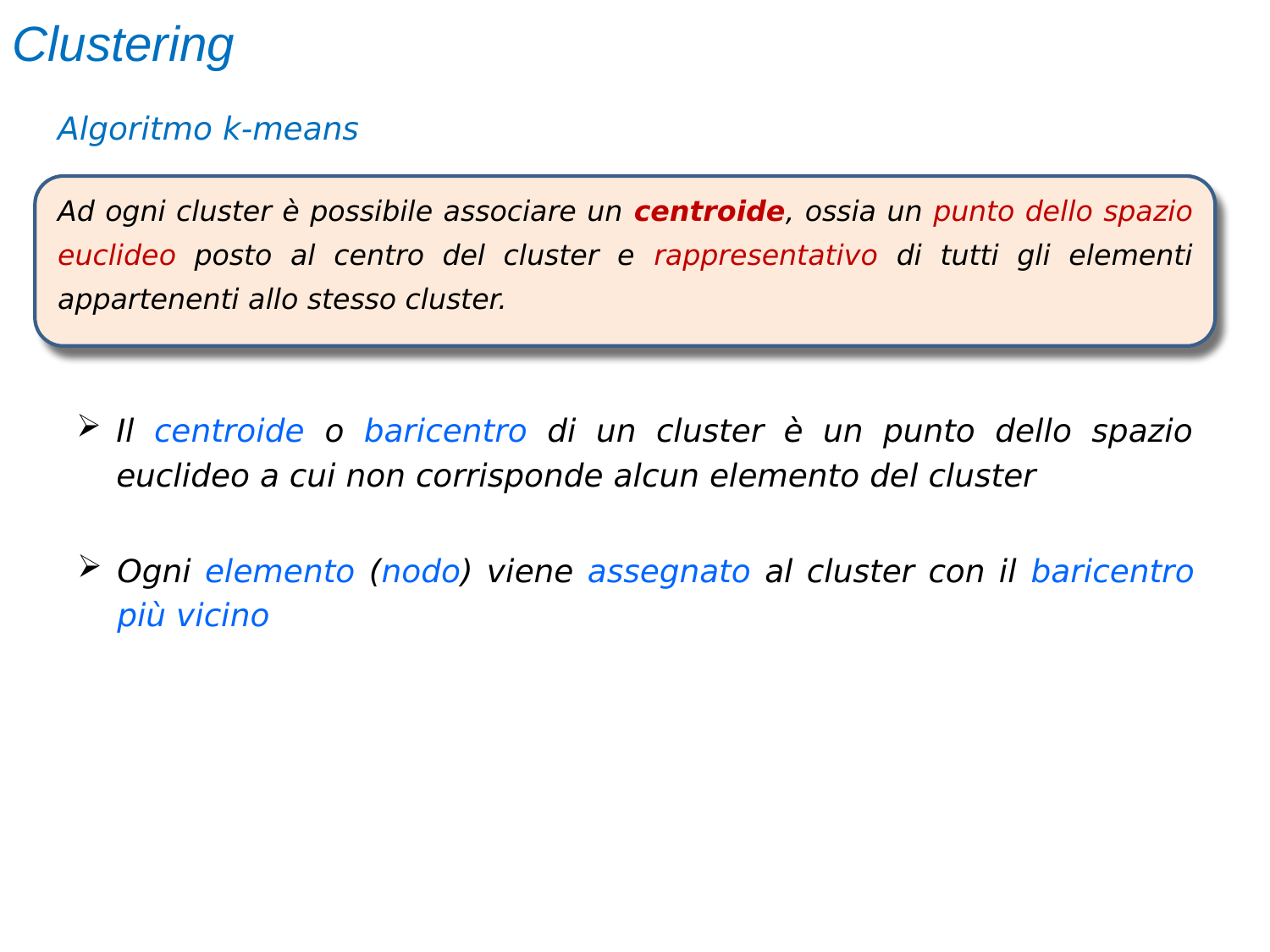

Clustering
Algoritmo k-means

Ad ogni cluster è possibile associare un centroide, ossia un punto dello spazio euclideo posto al centro del cluster e rappresentativo di tutti gli elementi appartenenti allo stesso cluster.
Il centroide o baricentro di un cluster è un punto dello spazio euclideo a cui non corrisponde alcun elemento del cluster
Ogni elemento (nodo) viene assegnato al cluster con il baricentro più vicino